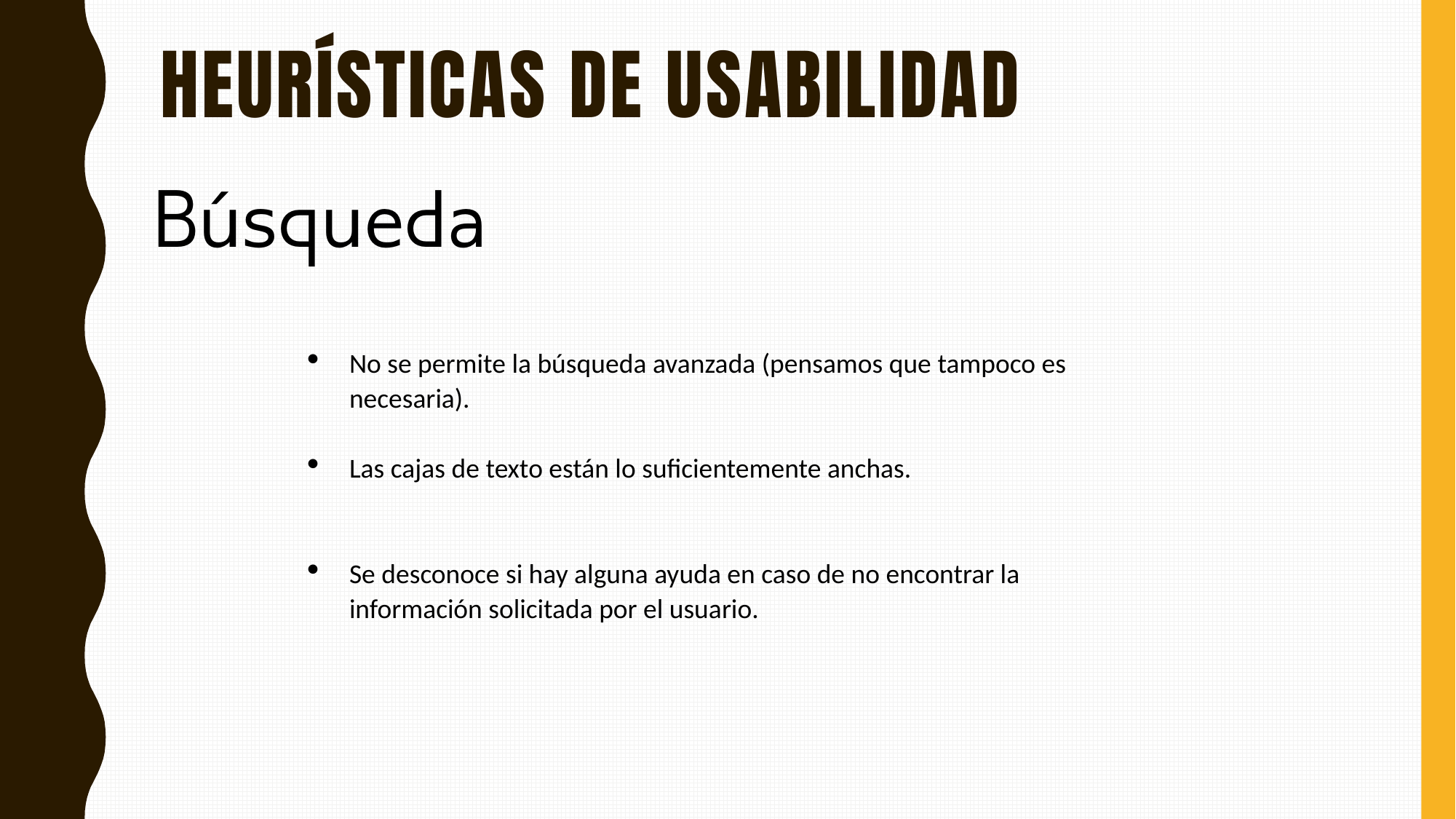

# Heurísticas de usabilidad
Búsqueda
No se permite la búsqueda avanzada (pensamos que tampoco es necesaria).

Las cajas de texto están lo suficientemente anchas.

Se desconoce si hay alguna ayuda en caso de no encontrar la información solicitada por el usuario.